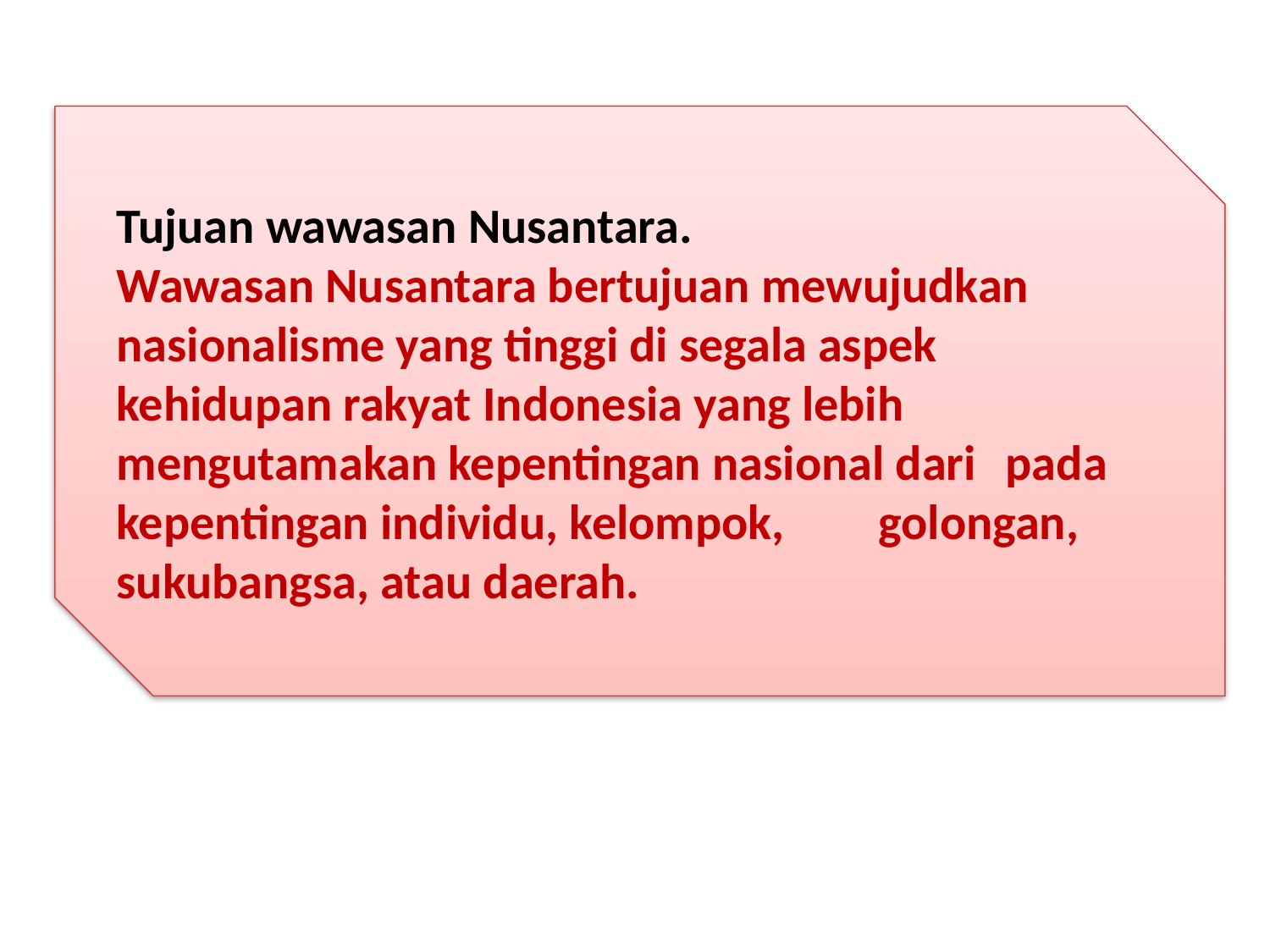

#
Tujuan wawasan Nusantara.
Wawasan Nusantara bertujuan mewujudkan 	nasionalisme yang tinggi di segala aspek 	kehidupan rakyat Indonesia yang lebih 	mengutamakan kepentingan nasional dari 	pada kepentingan individu, kelompok, 	golongan, sukubangsa, atau daerah.